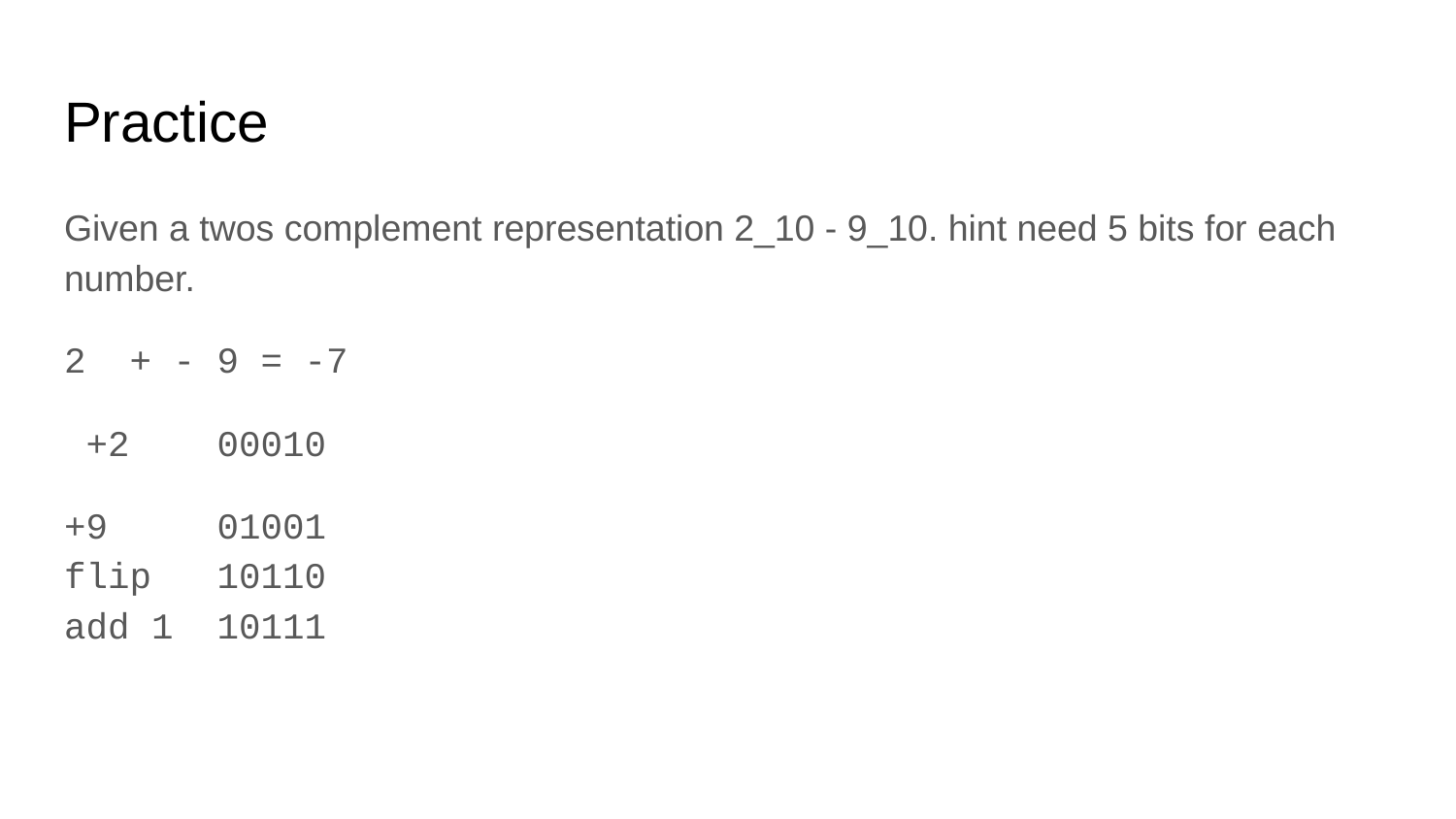

# Practice
Given a twos complement representation 2_10 - 9_10. hint need 5 bits for each number.
2  + - 9 = -7
 +2    00010
+9     01001
flip   10110
add 1  10111